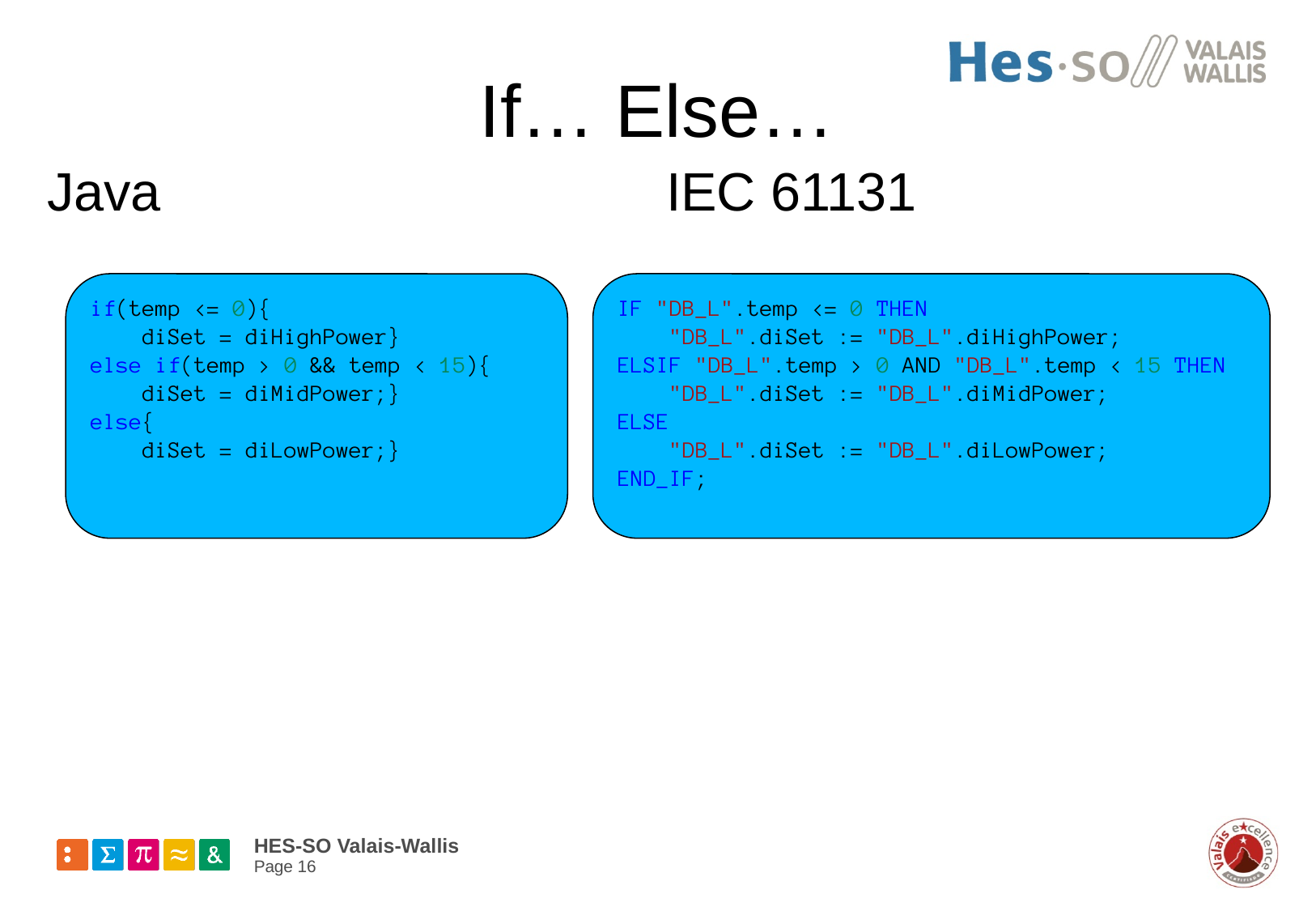

# If… Else…
Java
IEC 61131
if(temp <= 0){
    diSet = diHighPower}
else if(temp > 0 && temp < 15){
    diSet = diMidPower;}
else{
    diSet = diLowPower;}
IF "DB_L".temp <= 0 THEN
    "DB_L".diSet := "DB_L".diHighPower;
ELSIF "DB_L".temp > 0 AND "DB_L".temp < 15 THEN
    "DB_L".diSet := "DB_L".diMidPower;
ELSE
    "DB_L".diSet := "DB_L".diLowPower;
END_IF;

;